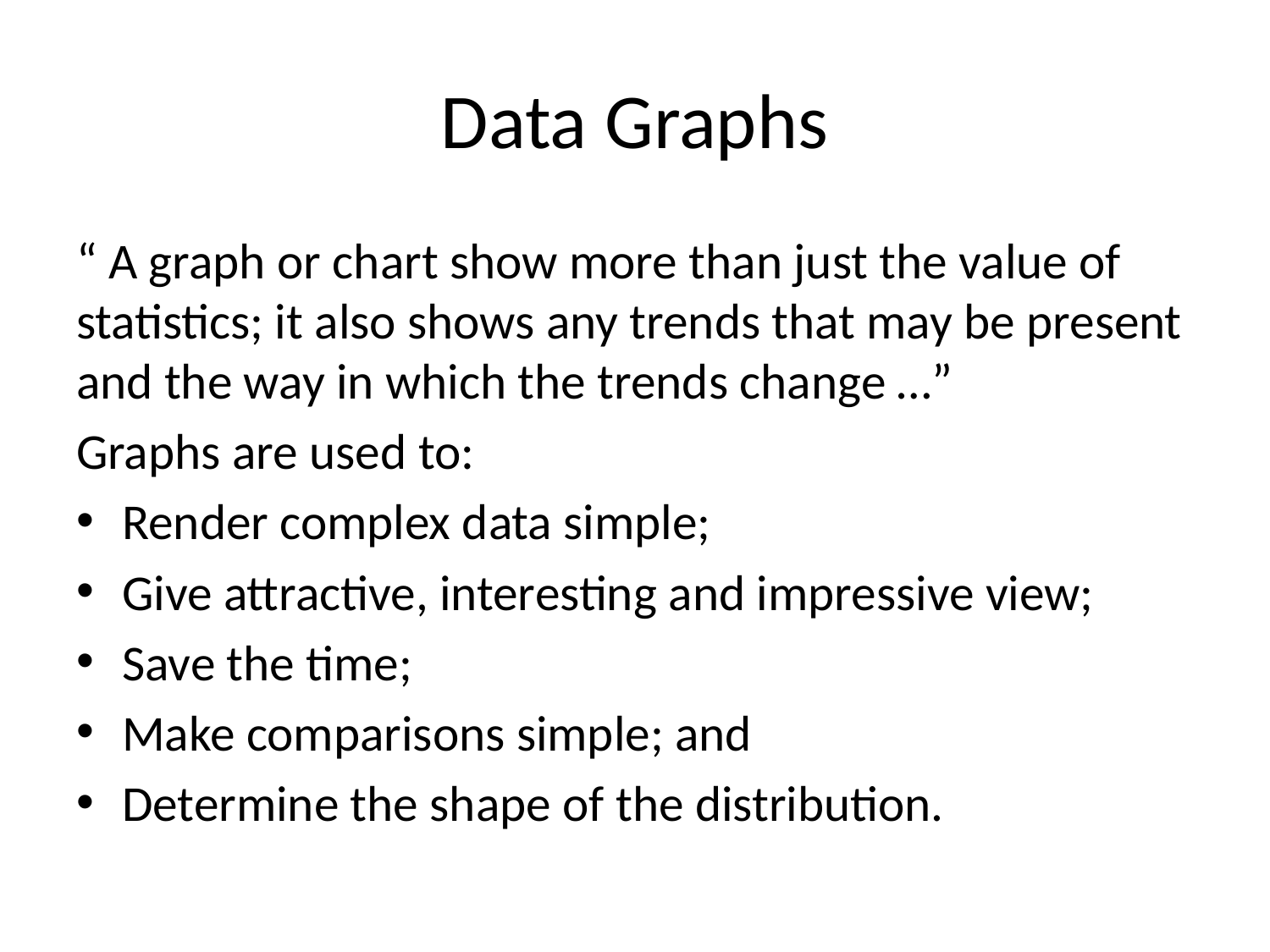

# Data Graphs
“ A graph or chart show more than just the value of statistics; it also shows any trends that may be present and the way in which the trends change …”
Graphs are used to:
Render complex data simple;
Give attractive, interesting and impressive view;
Save the time;
Make comparisons simple; and
Determine the shape of the distribution.